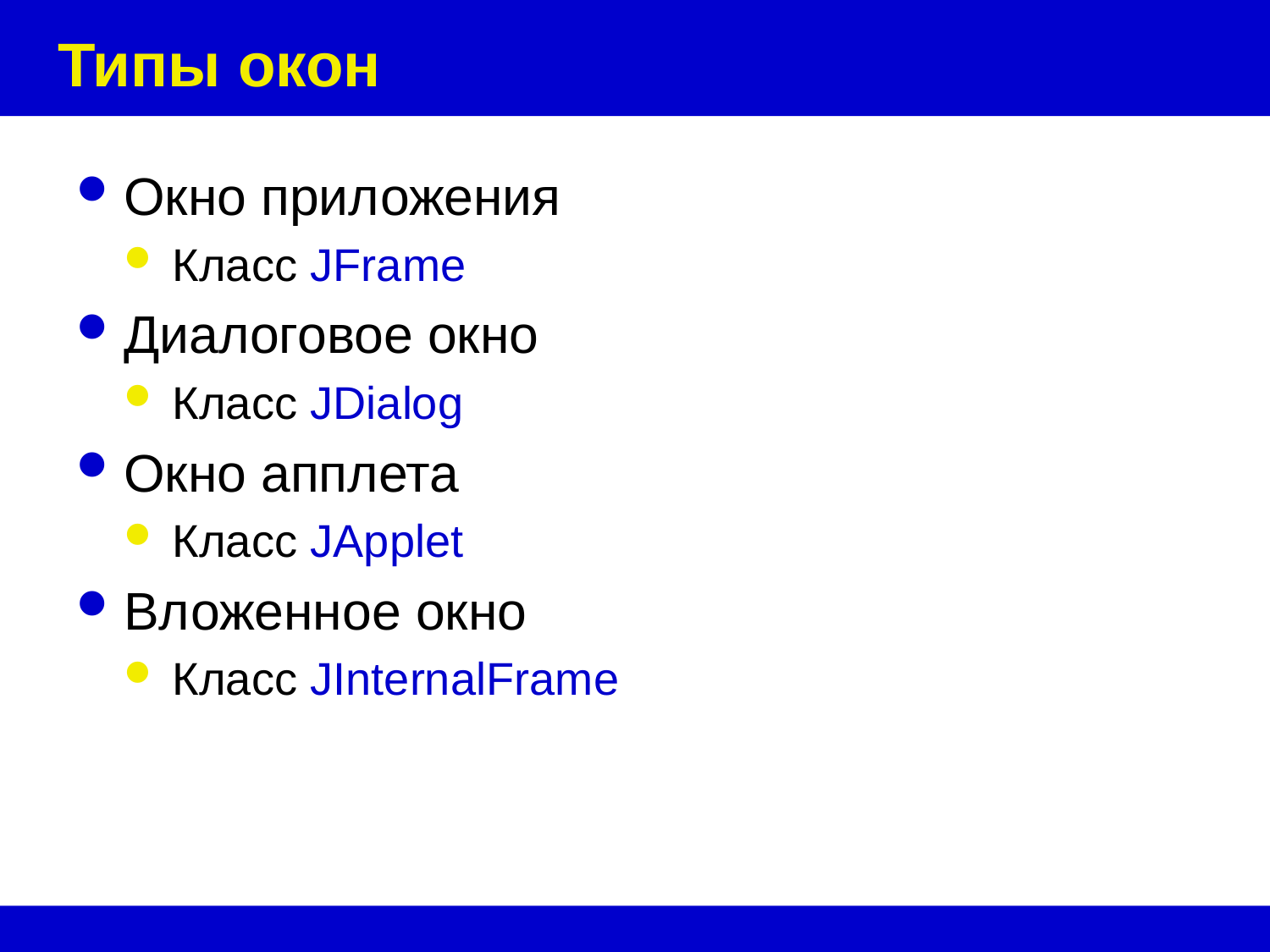

# Типы окон
Окно приложения
Класс JFrame
Диалоговое окно
Класс JDialog
Окно апплета
Класс JApplet
Вложенное окно
Класс JInternalFrame